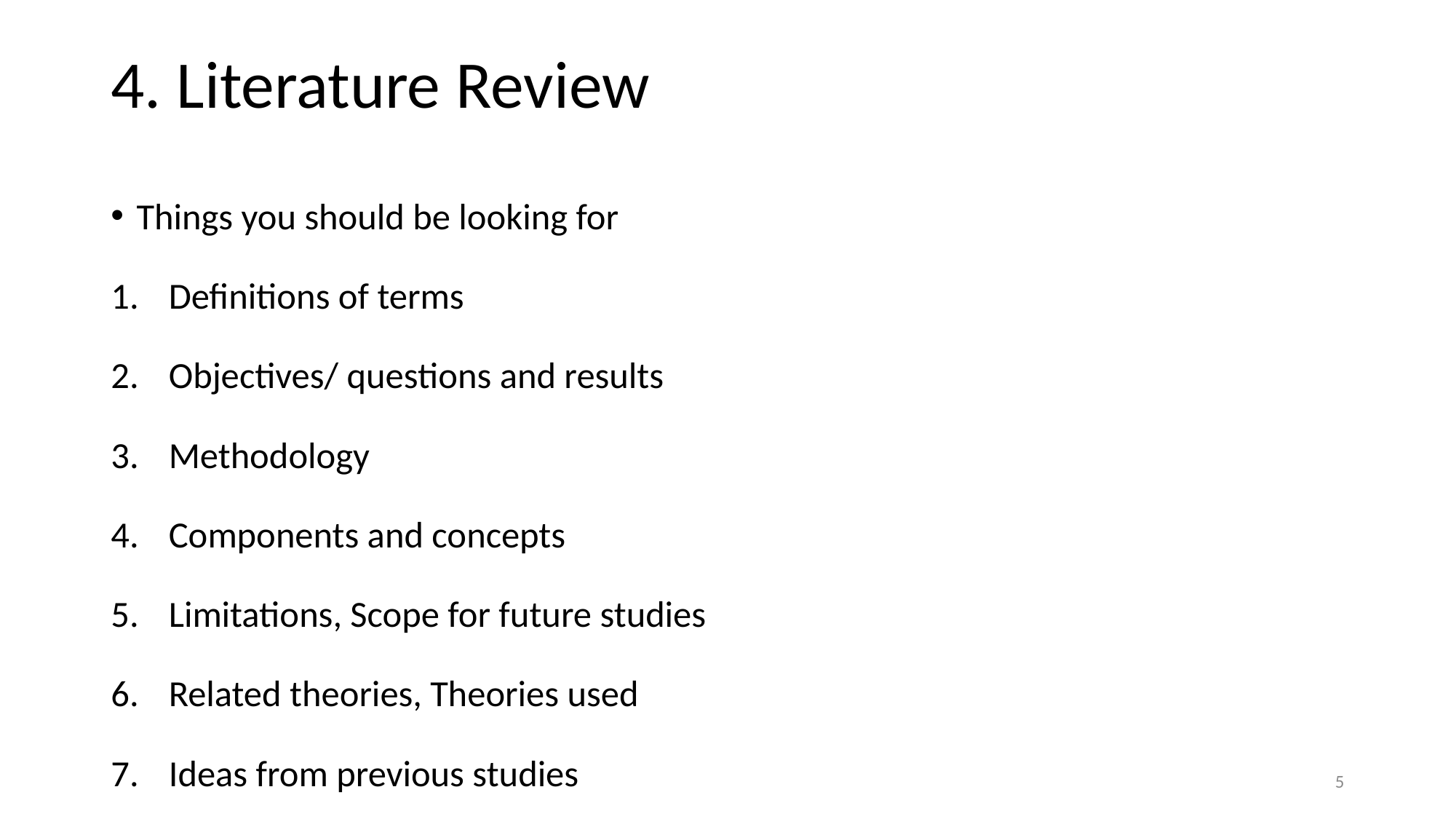

# 4. Literature Review
Things you should be looking for
Definitions of terms
Objectives/ questions and results
Methodology
Components and concepts
Limitations, Scope for future studies
Related theories, Theories used
Ideas from previous studies

5